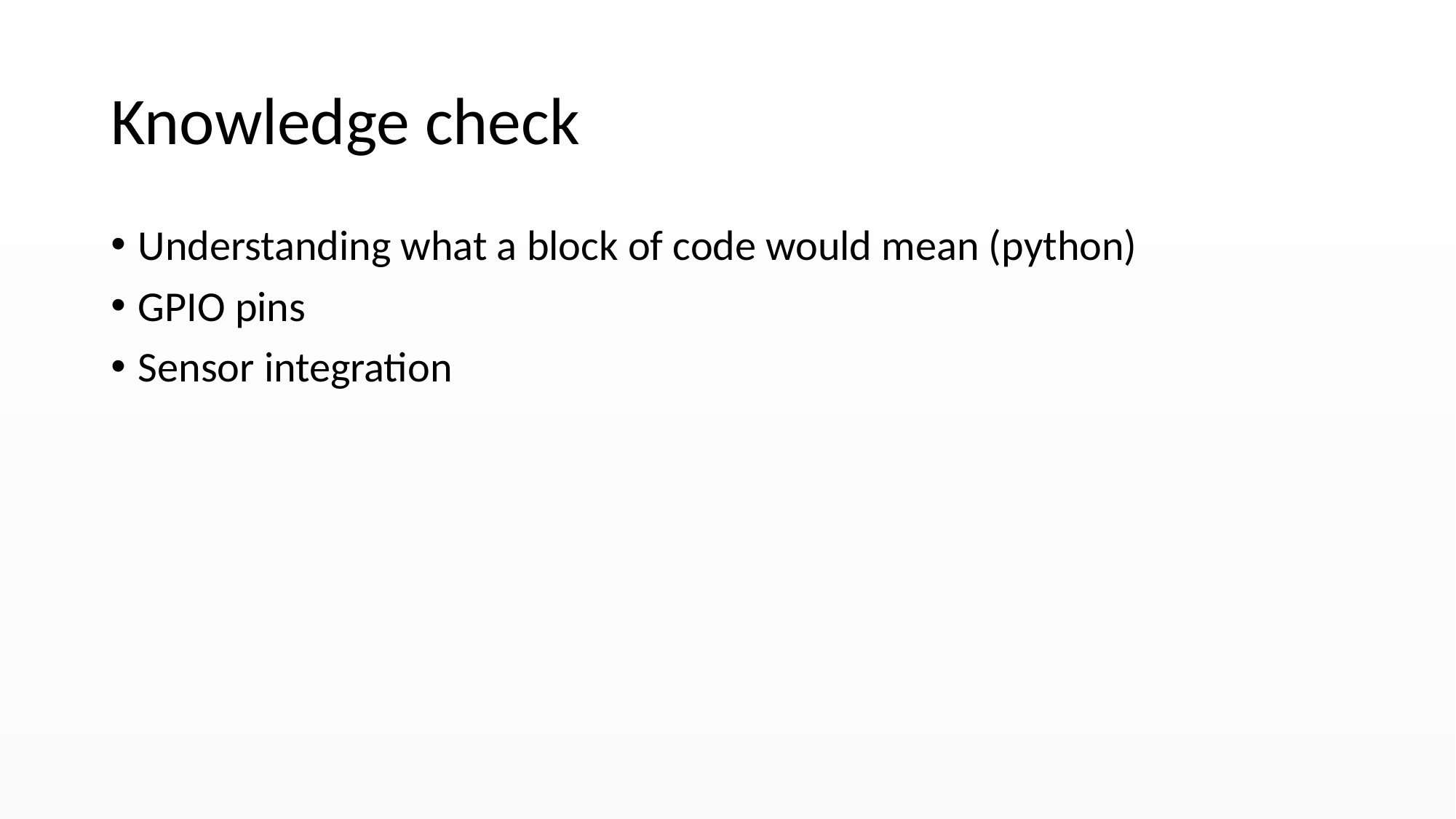

# Knowledge check
Understanding what a block of code would mean (python)
GPIO pins
Sensor integration